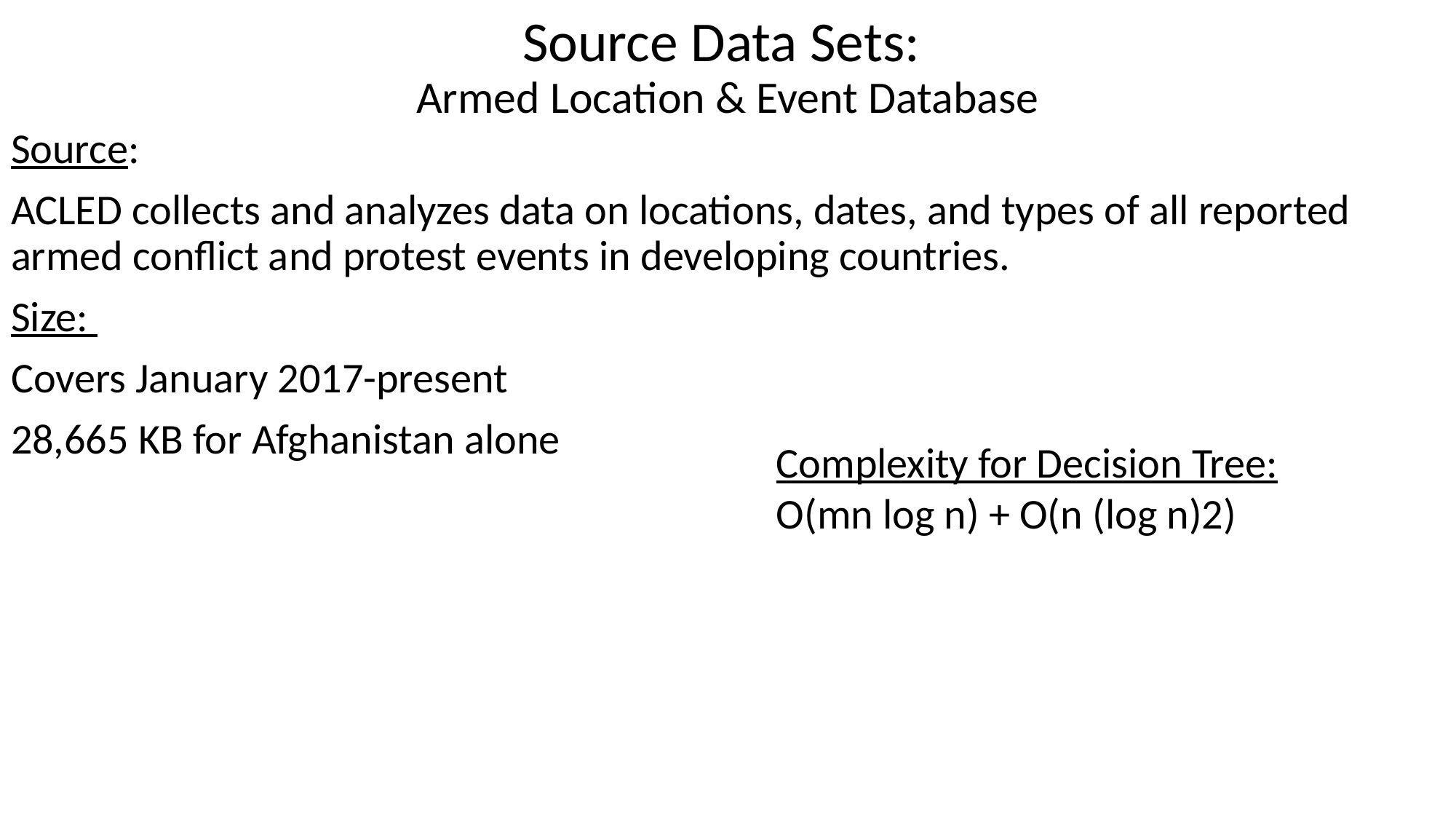

# Source Data Sets: Armed Location & Event Database
Source:
ACLED collects and analyzes data on locations, dates, and types of all reported armed conflict and protest events in developing countries.
Size:
Covers January 2017-present
28,665 KB for Afghanistan alone
Complexity for Decision Tree:
O(mn log n) + O(n (log n)2)